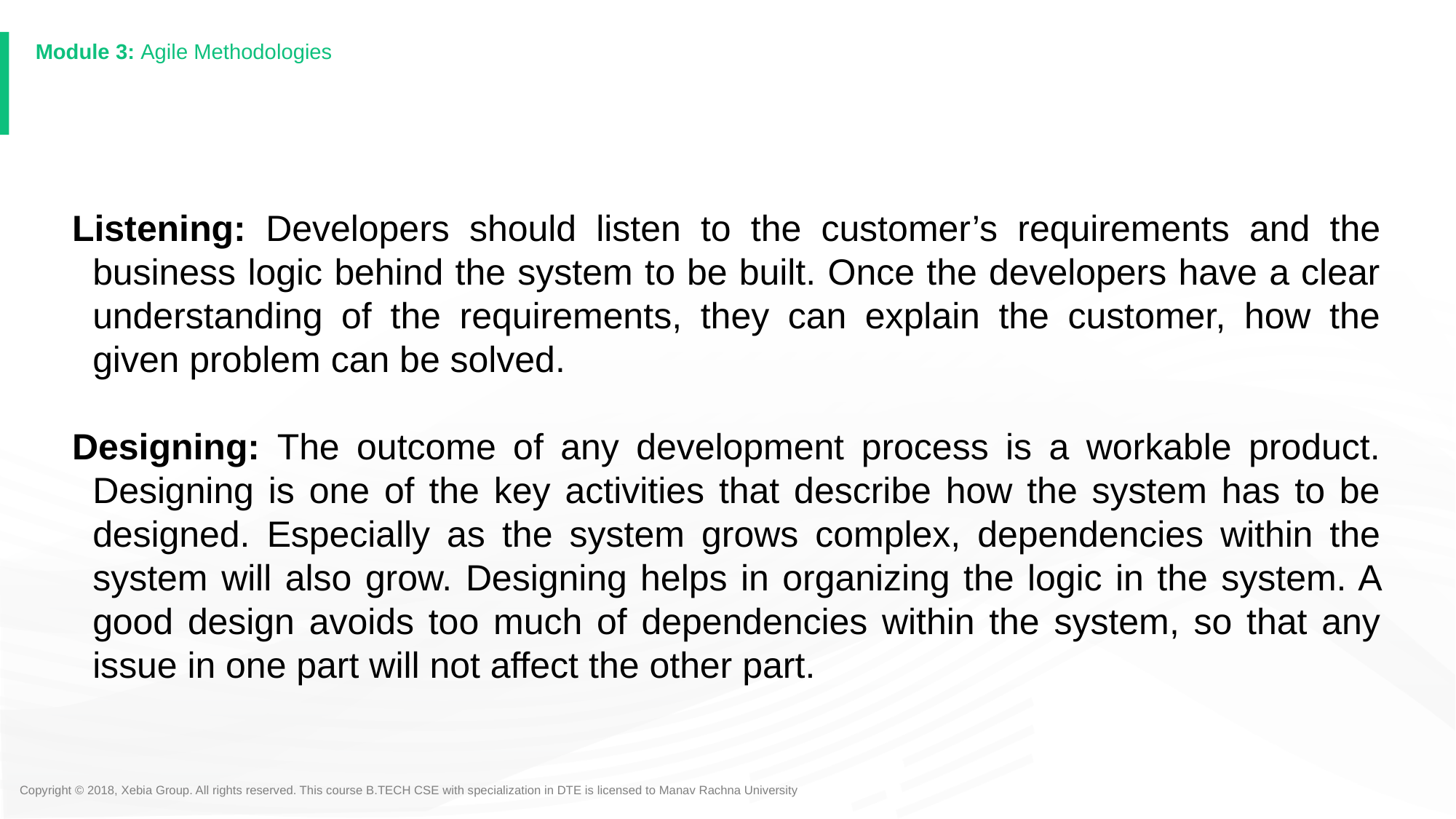

#

Listening: Developers should listen to the customer’s requirements and the business logic behind the system to be built. Once the developers have a clear understanding of the requirements, they can explain the customer, how the given problem can be solved.

Designing: The outcome of any development process is a workable product. Designing is one of the key activities that describe how the system has to be designed. Especially as the system grows complex, dependencies within the system will also grow. Designing helps in organizing the logic in the system. A good design avoids too much of dependencies within the system, so that any issue in one part will not affect the other part.